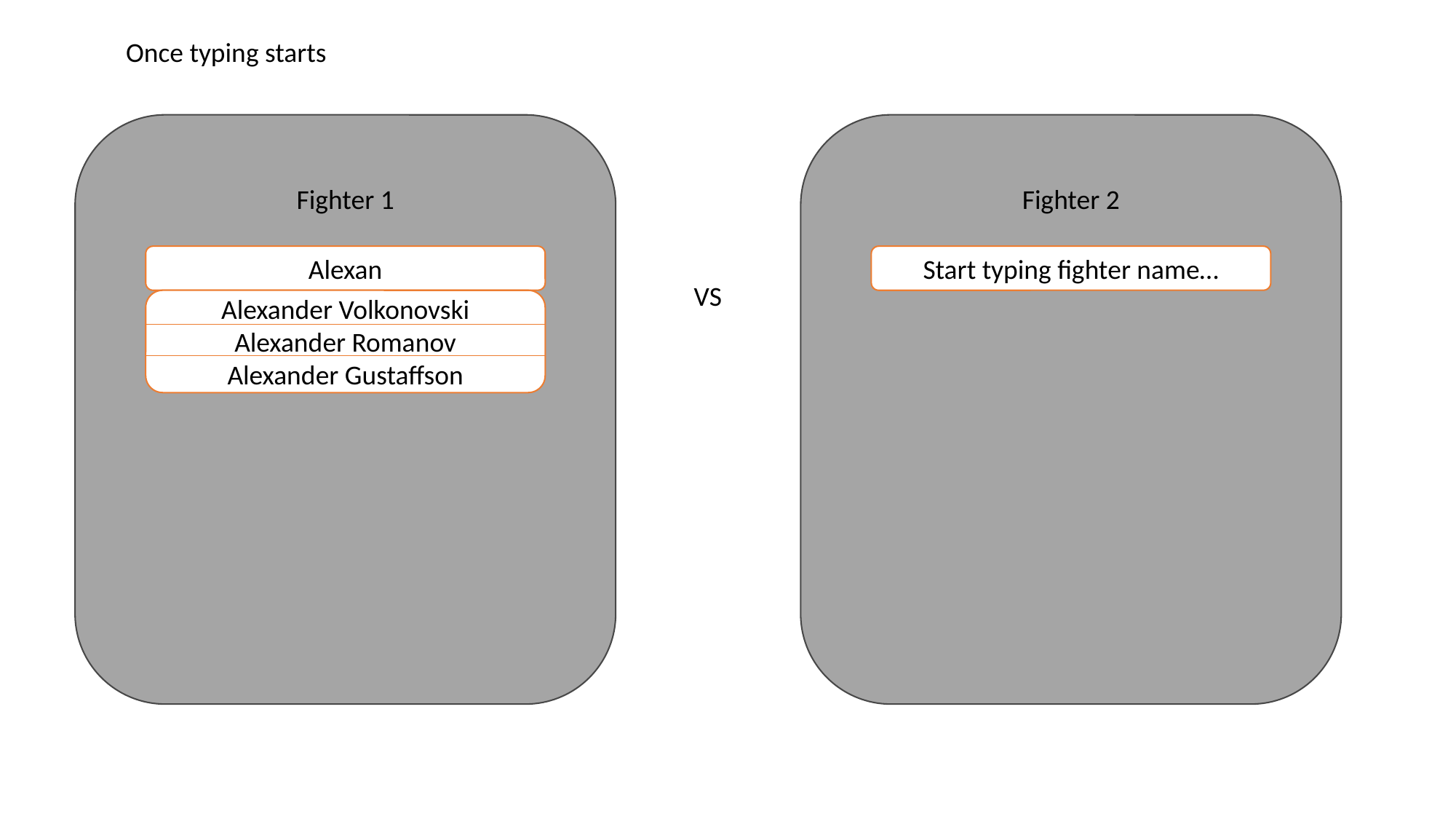

Once typing starts

Fighter 1
Fighter 2
Alexan
Start typing fighter name…
VS
Alexander Volkonovski
Alexander Romanov
Alexander Gustaffson